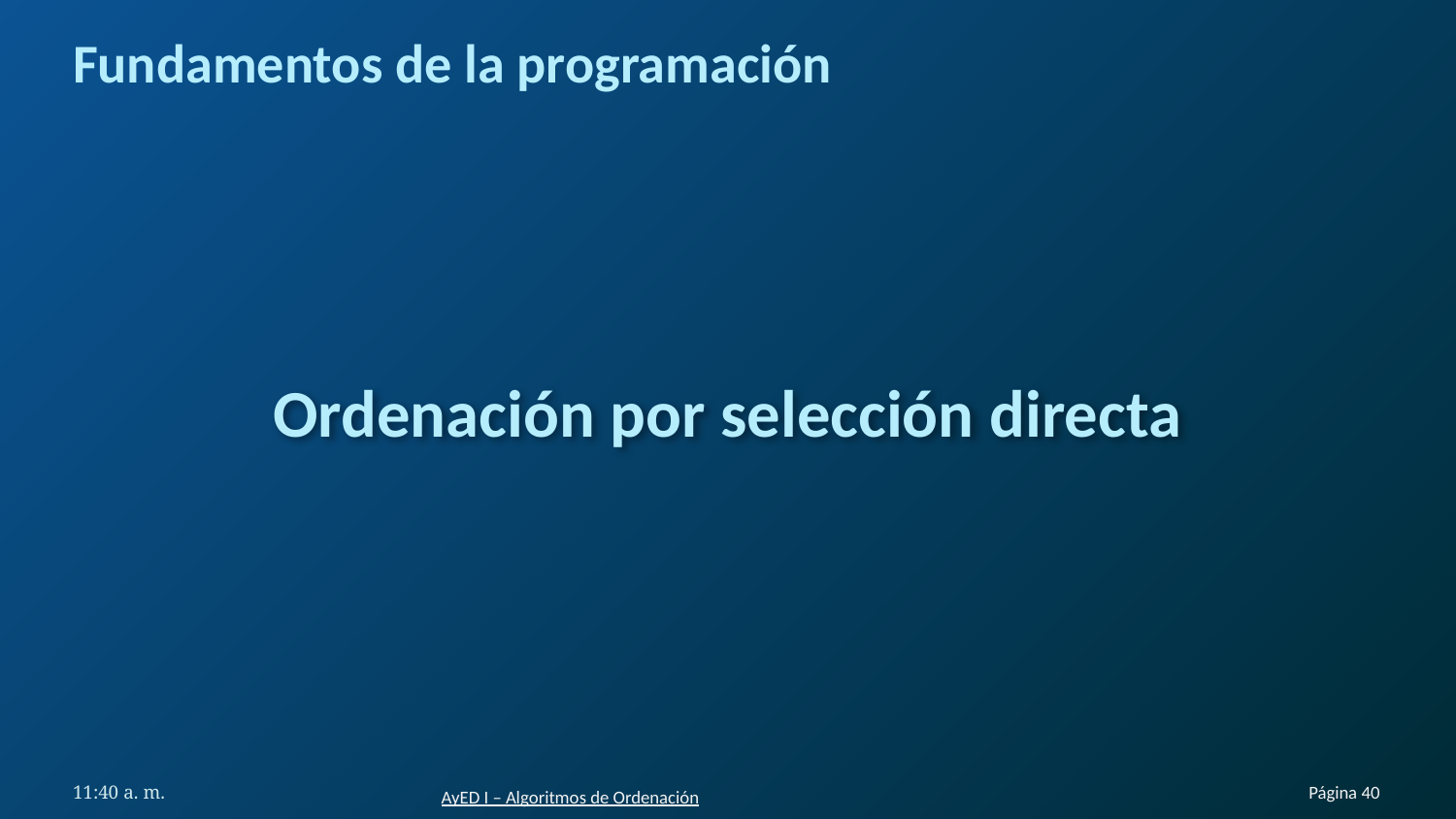

# Fundamentos de la programación
Ordenación por selección directa
11:40 a. m.
Página 40
AyED I – Algoritmos de Ordenación